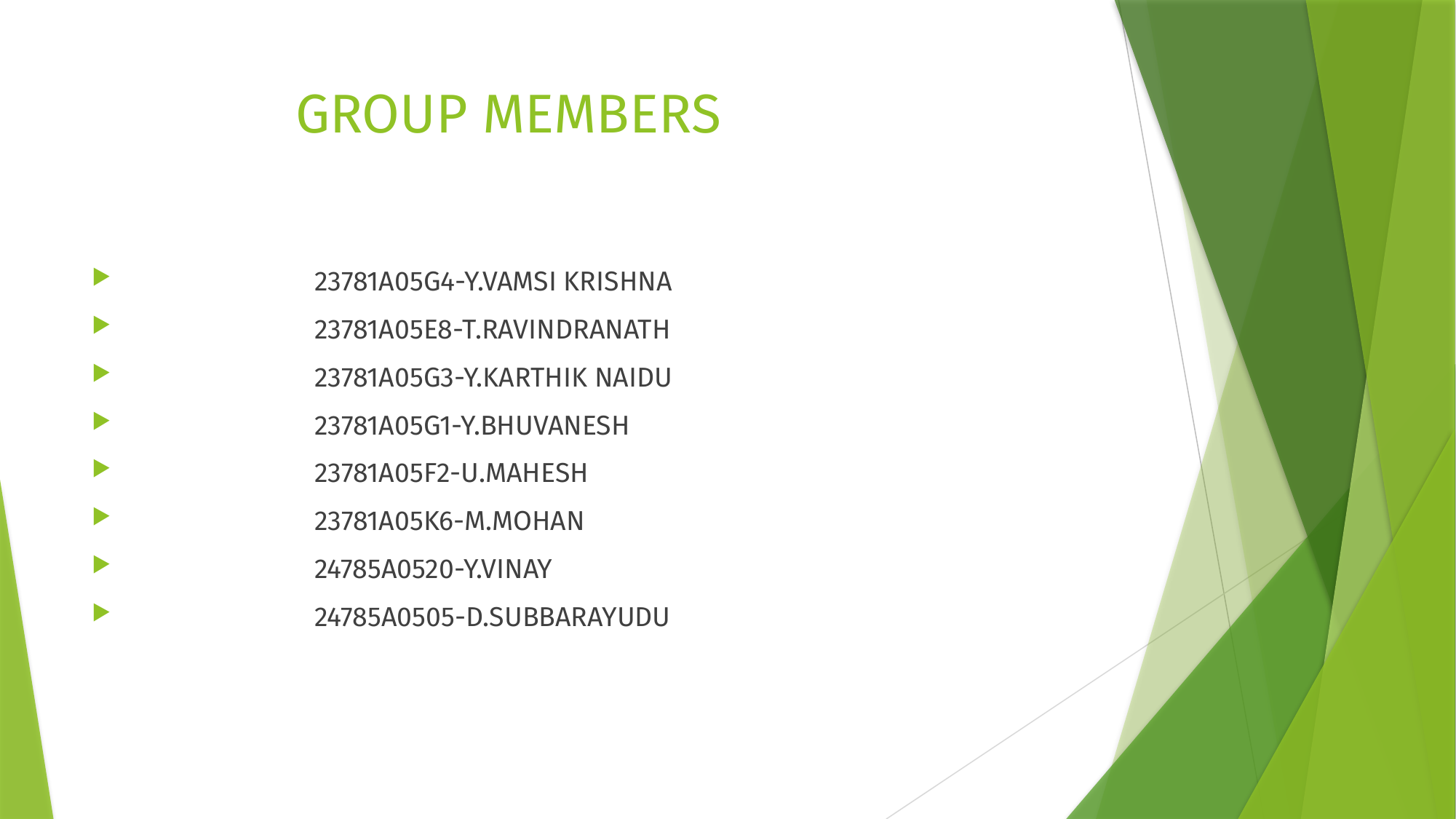

# GROUP MEMBERS
                         23781A05G4-Y.VAMSI KRISHNA
                         23781A05E8-T.RAVINDRANATH
                         23781A05G3-Y.KARTHIK NAIDU
                         23781A05G1-Y.BHUVANESH
                         23781A05F2-U.MAHESH
                         23781A05K6-M.MOHAN
                         24785A0520-Y.VINAY
                         24785A0505-D.SUBBARAYUDU